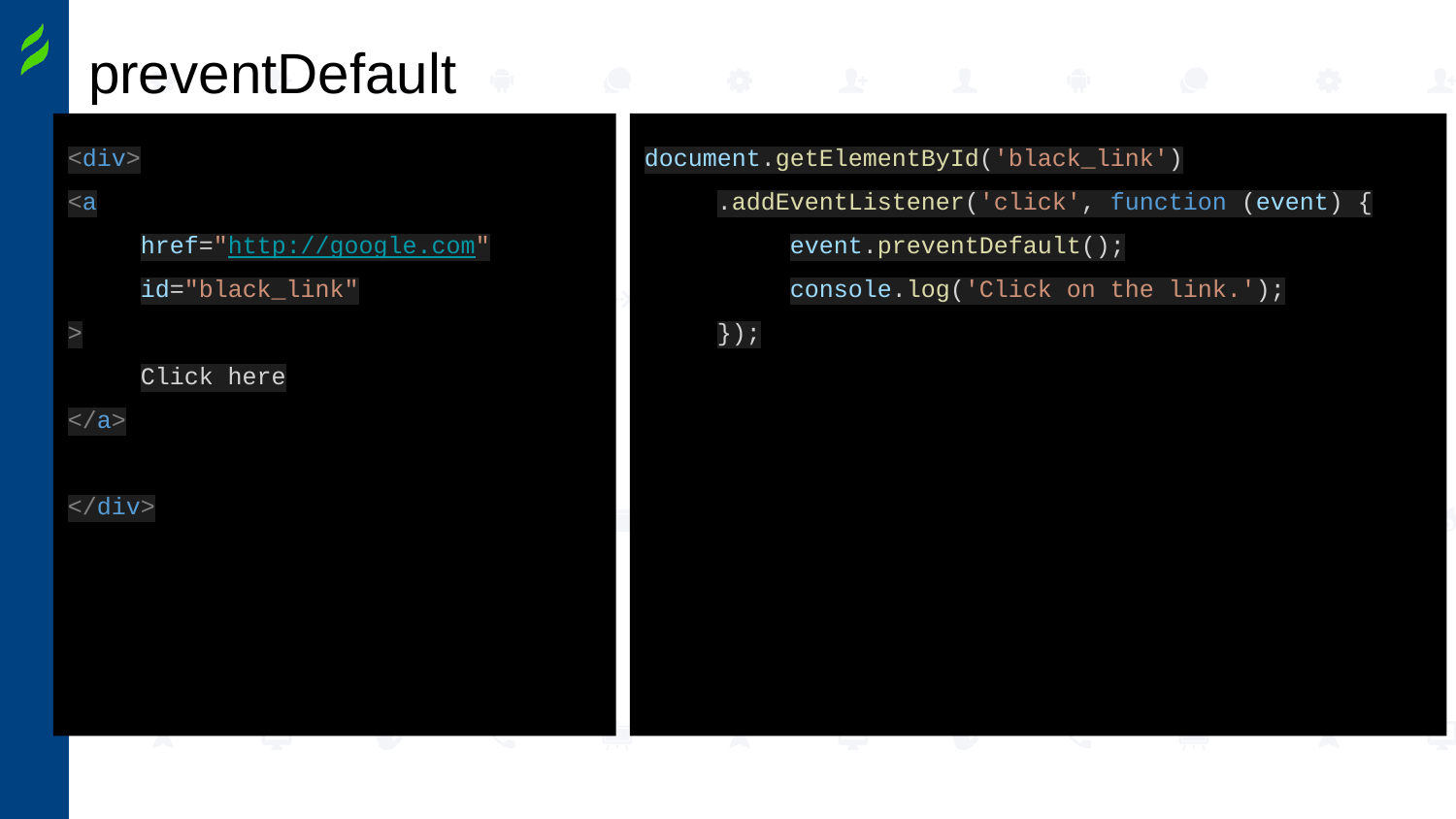

# preventDefault
<div>
<a
href="http://google.com"
id="black_link"
>
Click here
</a>

</div>

document.getElementById('black_link')
.addEventListener('click', function (event) {
event.preventDefault();
console.log('Click on the link.');
});